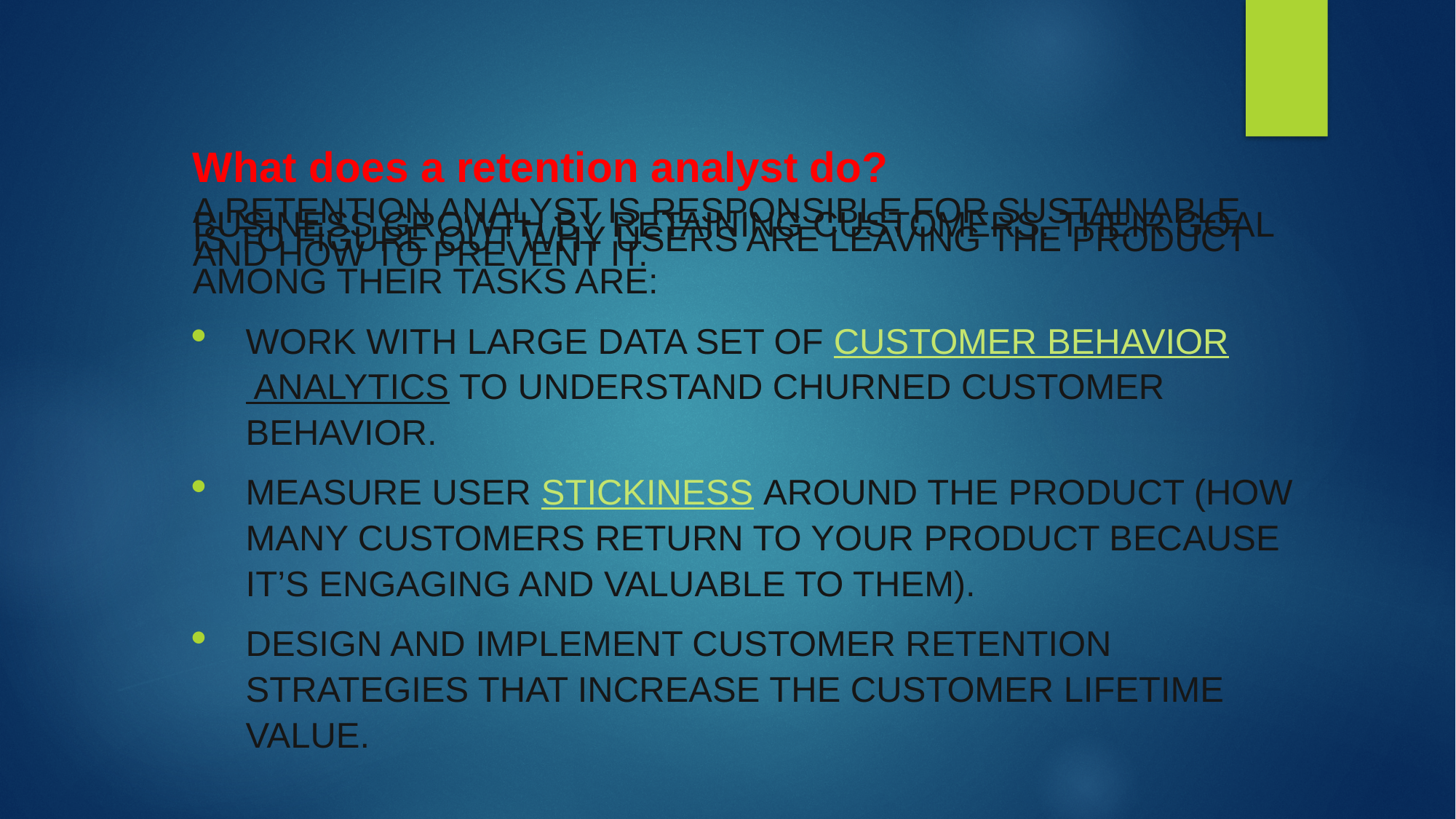

# What does a retention analyst do?
A retention analyst is responsible for sustainable business growth by retaining customers. Their goal is to figure out why users are leaving the product and how to prevent it.
Among their tasks are:
Work with large data set of customer behavior analytics to understand churned customer behavior.
Measure user stickiness around the product (how many customers return to your product because it’s engaging and valuable to them).
Design and implement customer retention strategies that increase the customer lifetime value.